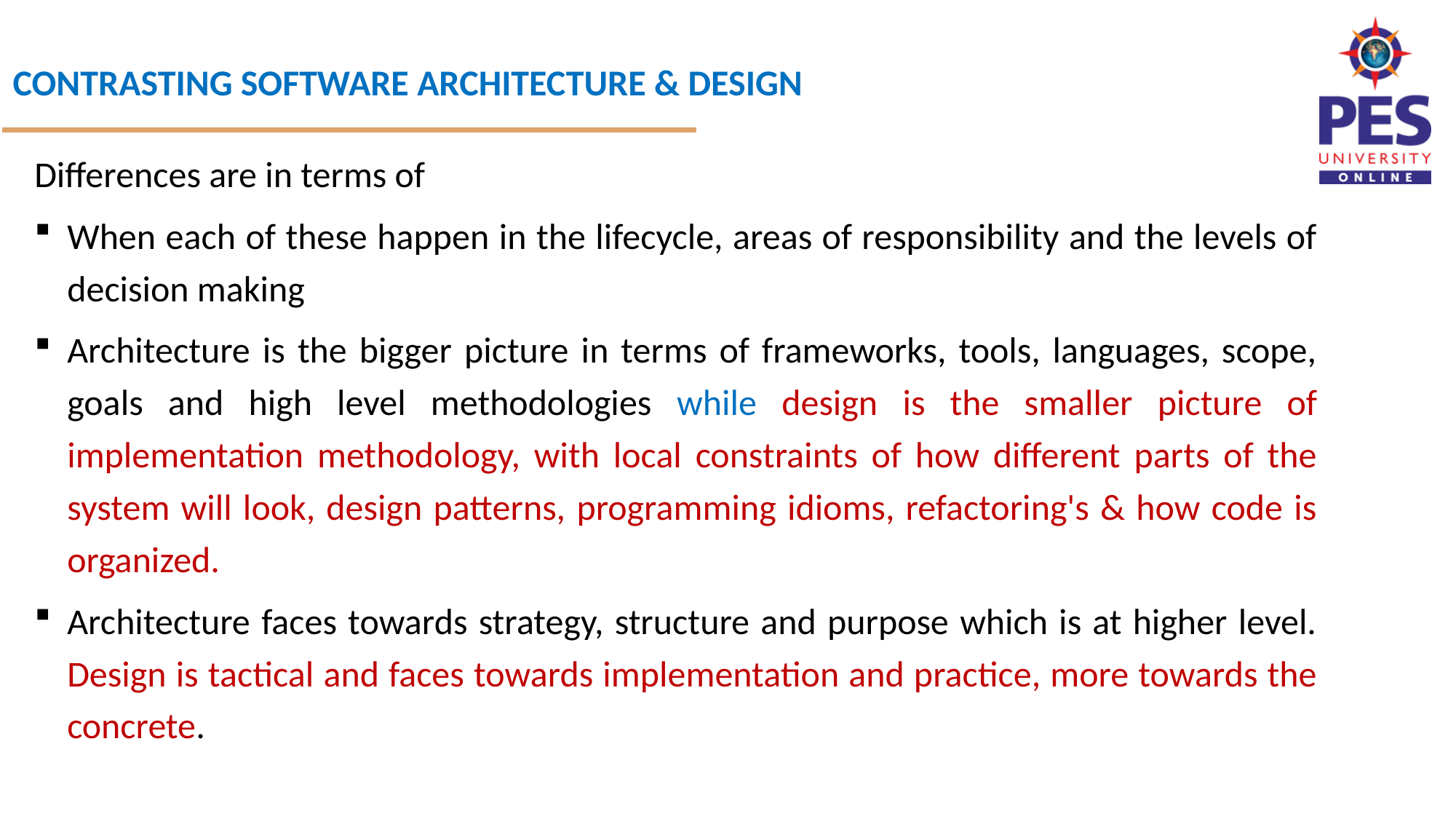

Differences are in terms of
When each of these happen in the lifecycle, areas of responsibility and the levels of decision making
Architecture is the bigger picture in terms of frameworks, tools, languages, scope, goals and high level methodologies while design is the smaller picture of implementation methodology, with local constraints of how different parts of the system will look, design patterns, programming idioms, refactoring's & how code is organized.
Architecture faces towards strategy, structure and purpose which is at higher level. Design is tactical and faces towards implementation and practice, more towards the concrete.